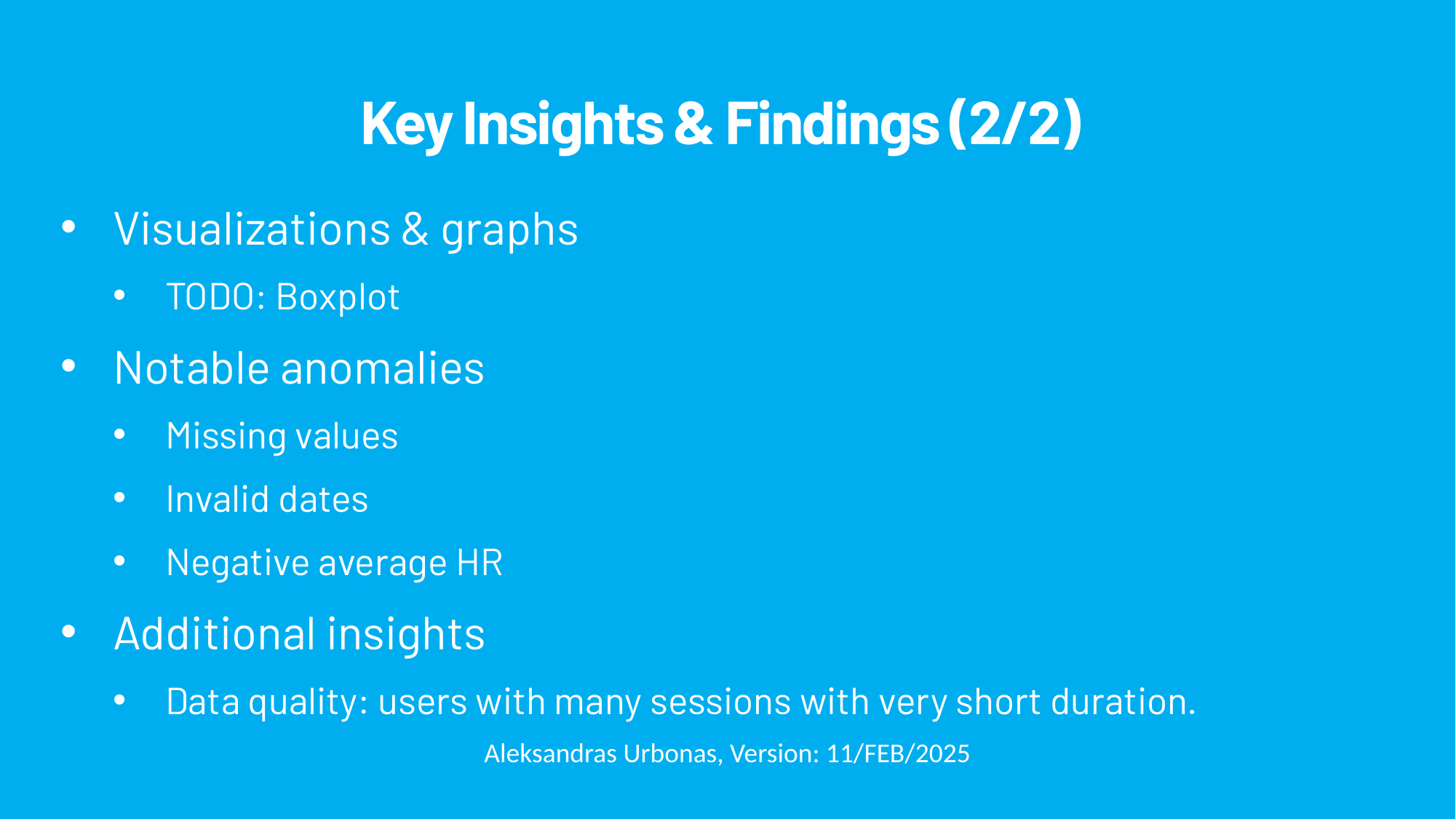

# Key Insights & Findings (2/2)
Visualizations & graphs
TODO: Boxplot
Notable anomalies
Missing values
Invalid dates
Negative average HR
Additional insights
Data quality: users with many sessions with very short duration.
Aleksandras Urbonas, Version: 11/FEB/2025